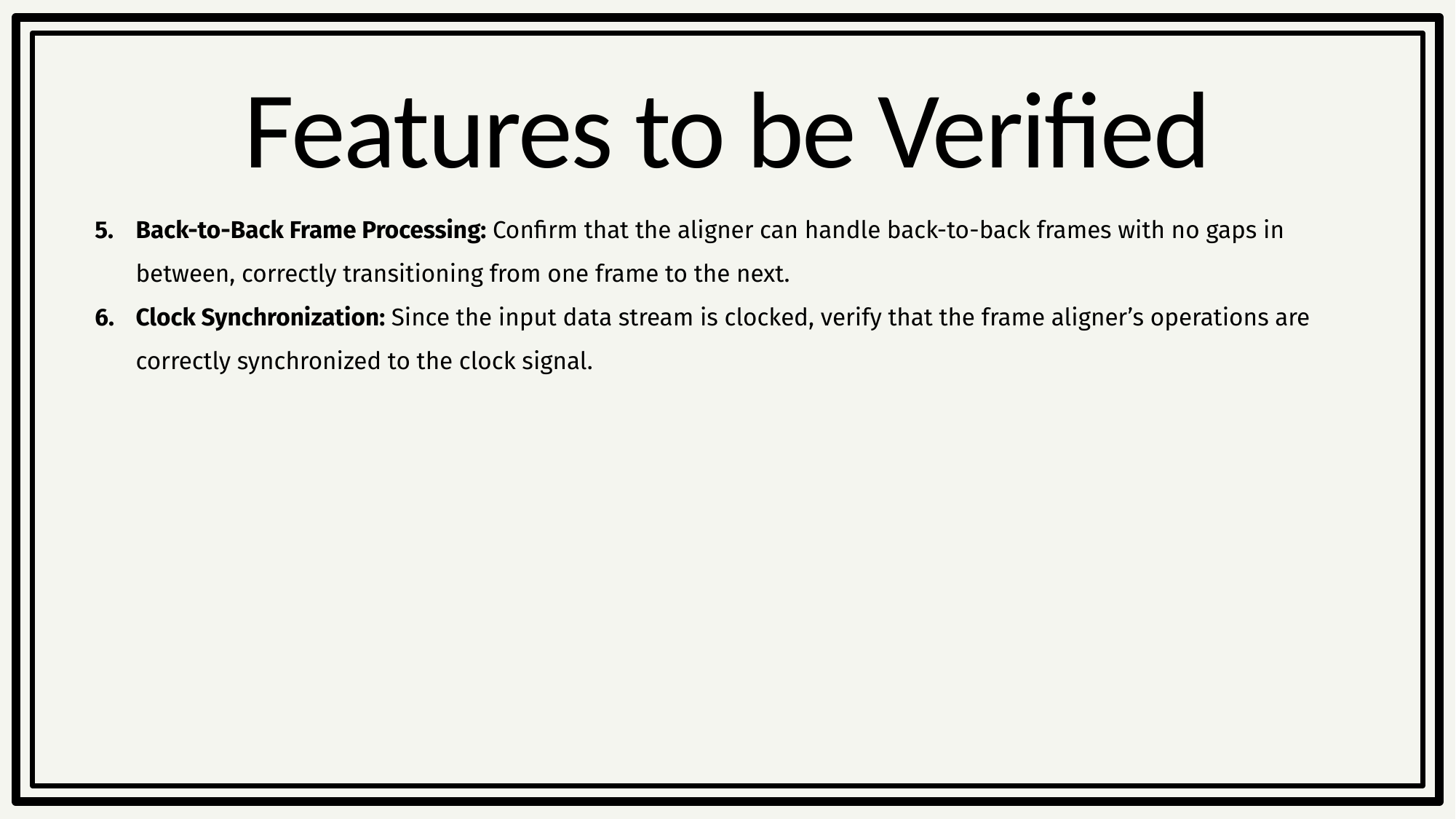

# Features to be Verified
Back-to-Back Frame Processing: Confirm that the aligner can handle back-to-back frames with no gaps in between, correctly transitioning from one frame to the next.
Clock Synchronization: Since the input data stream is clocked, verify that the frame aligner’s operations are correctly synchronized to the clock signal.